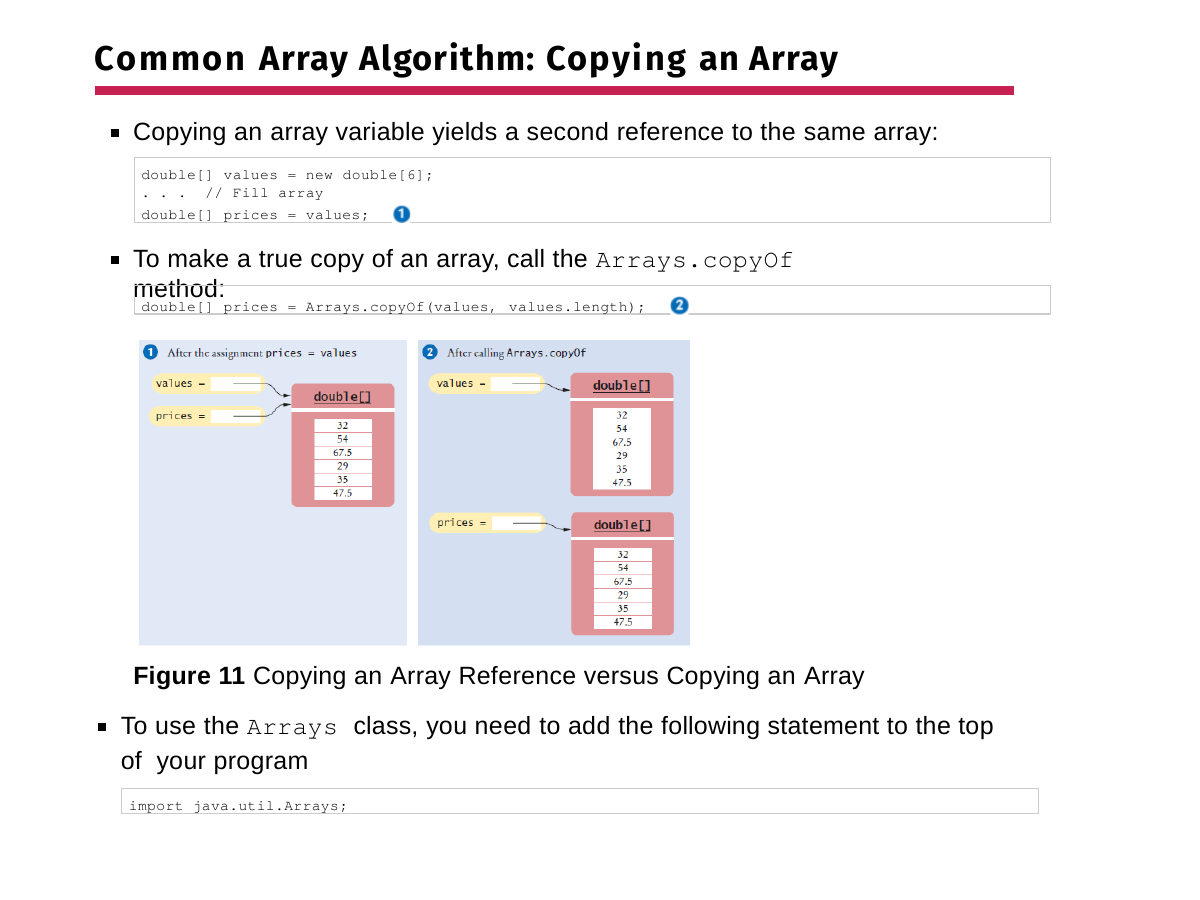

# Common Array Algorithm: Copying an Array
Copying an array variable yields a second reference to the same array:

double[] values = new double[6];
. . .  // Fill array
double[] prices = values;

To make a true copy of an array, call the Arrays.copyOf method:

double[] prices = Arrays.copyOf(values, values.length);

Figure 11 Copying an Array Reference versus Copying an Array
To use the Arrays class, you need to add the following statement to the top of  your program

import java.util.Arrays;